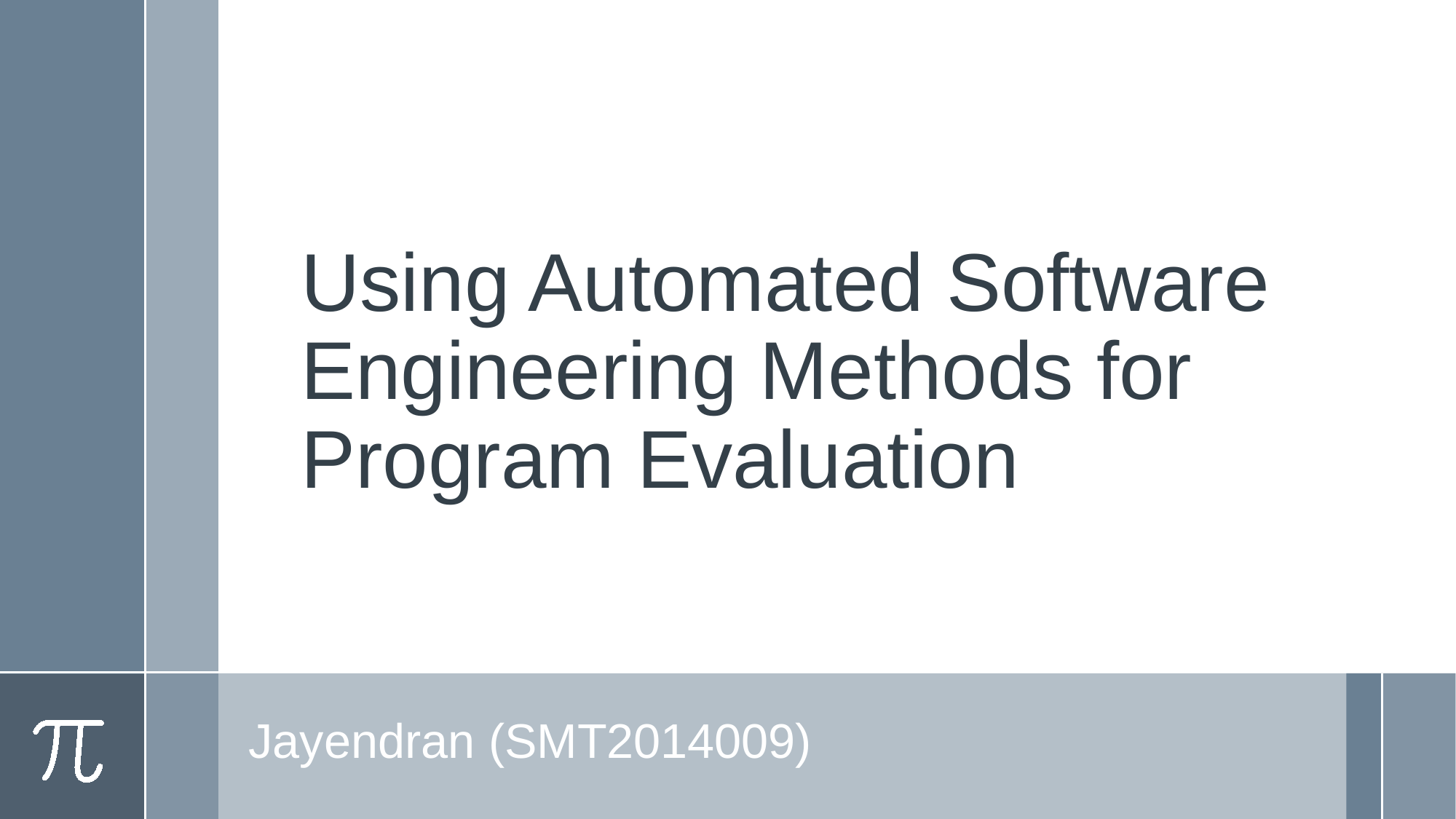

# Using Automated Software Engineering Methods for Program Evaluation
Jayendran (SMT2014009)